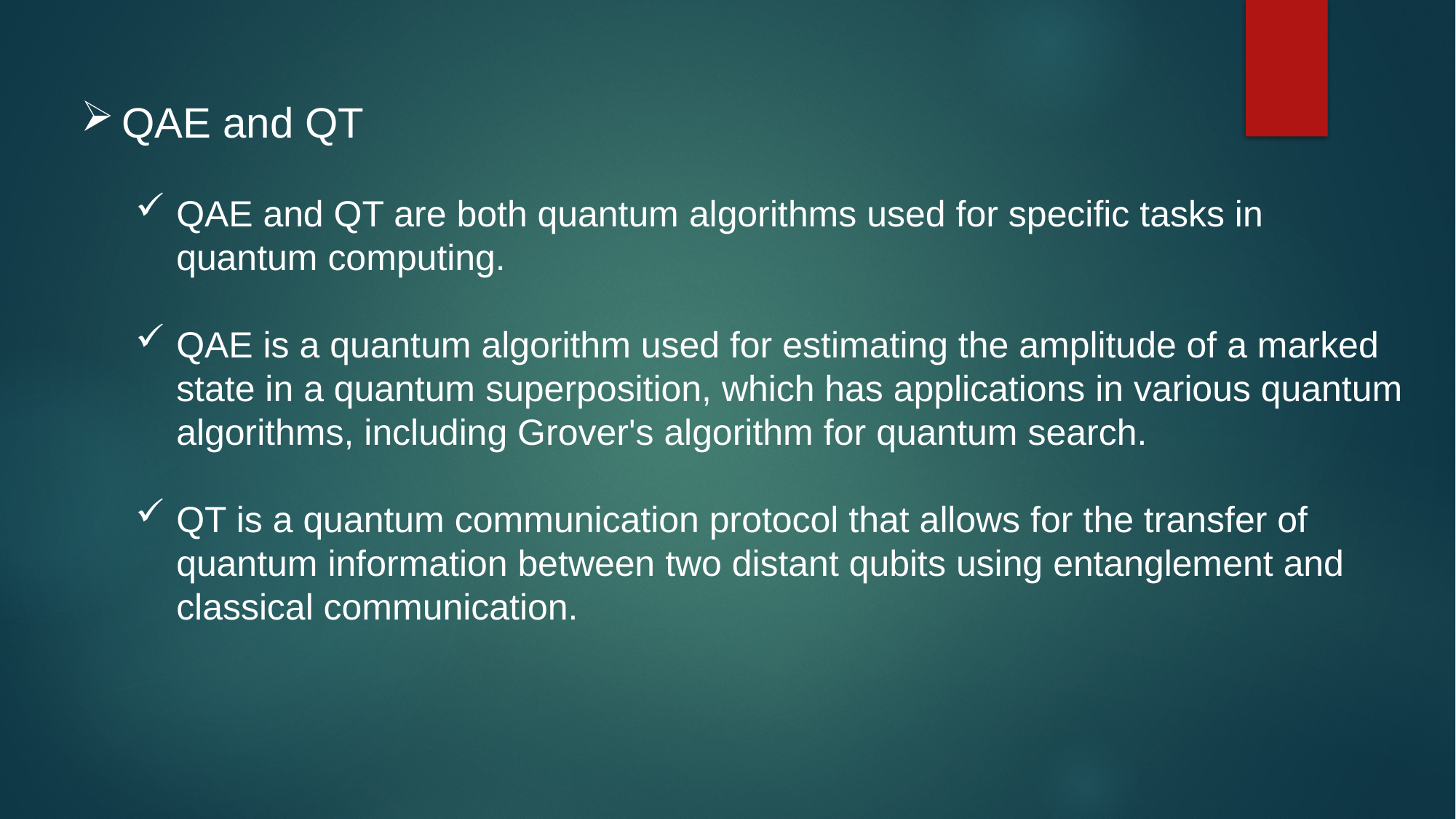

QAE and QT

QAE and QT are both quantum algorithms used for specific tasks in quantum computing.

QAE is a quantum algorithm used for estimating the amplitude of a marked state in a quantum superposition, which has applications in various quantum algorithms, including Grover's algorithm for quantum search.

QT is a quantum communication protocol that allows for the transfer of quantum information between two distant qubits using entanglement and classical communication.